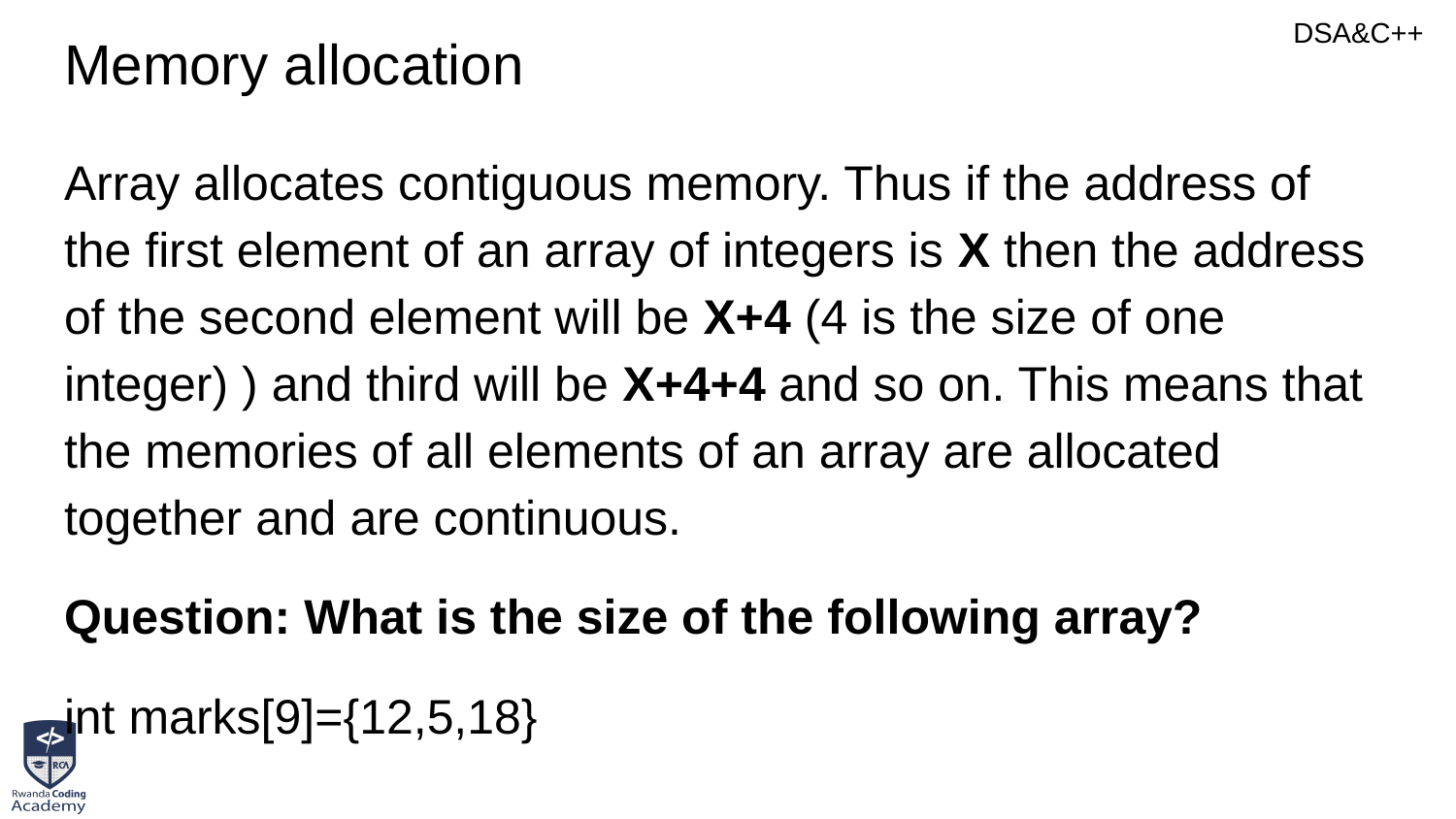

# Memory allocation
Array allocates contiguous memory. Thus if the address of the first element of an array of integers is X then the address of the second element will be X+4 (4 is the size of one integer) ) and third will be X+4+4 and so on. This means that the memories of all elements of an array are allocated together and are continuous.
Question: What is the size of the following array?
int marks[9]={12,5,18}